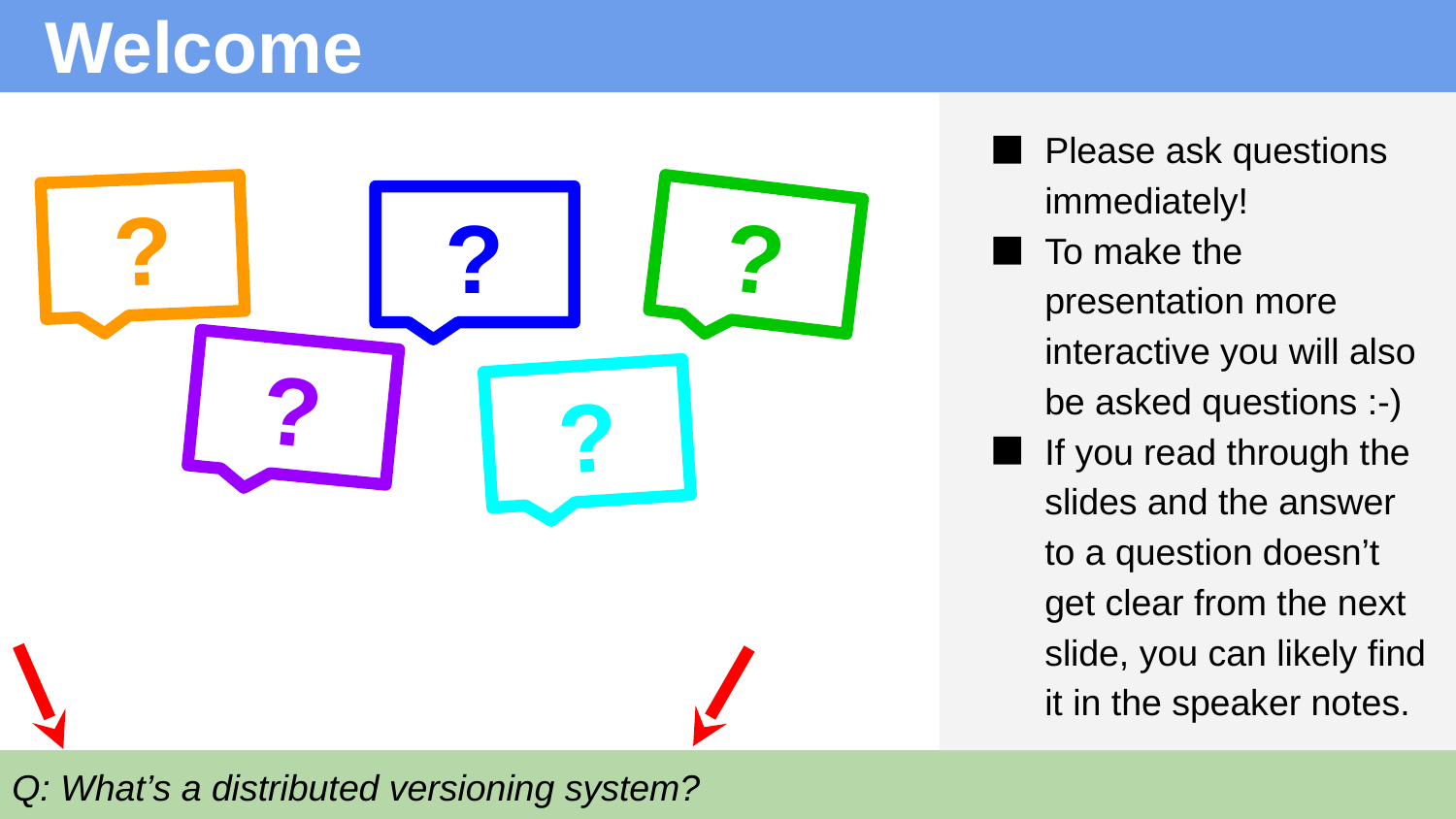

# Welcome

Please ask questions immediately!
To make the presentation more interactive you will also be asked questions :-)
If you read through the slides and the answer to a question doesn’t get clear from the next slide, you can likely find it in the speaker notes.
?
?
?
?
?

Q: What’s a distributed versioning system?